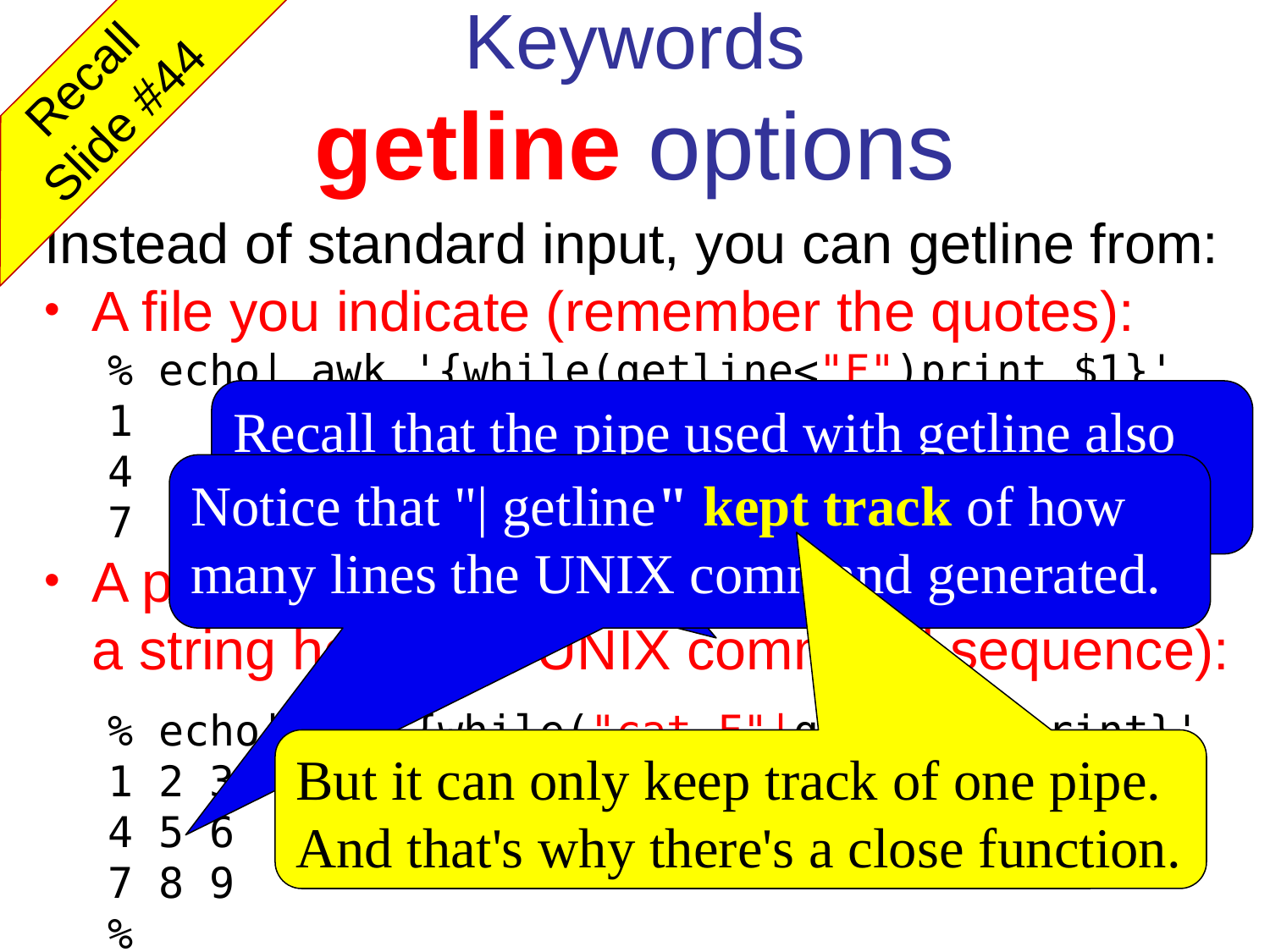

Keywords
getline options
Recall Slide #44

Instead of standard input, you can getline from:
A file you indicate (remember the quotes):
% echo| awk '{while(getline<"F")print $1}'
1
4
7
A piped command you execute (you provide a string holding a UNIX command sequence):

% echo|awk '{while("cat F"|getline) print}'
1 2 3
4 5 6
7 8 9
%
Recall that the pipe used with getline also executed a UNIX command sequence…
Notice that "| getline" kept track of how many lines the UNIX command generated.
But it can only keep track of one pipe. And that's why there's a close function.